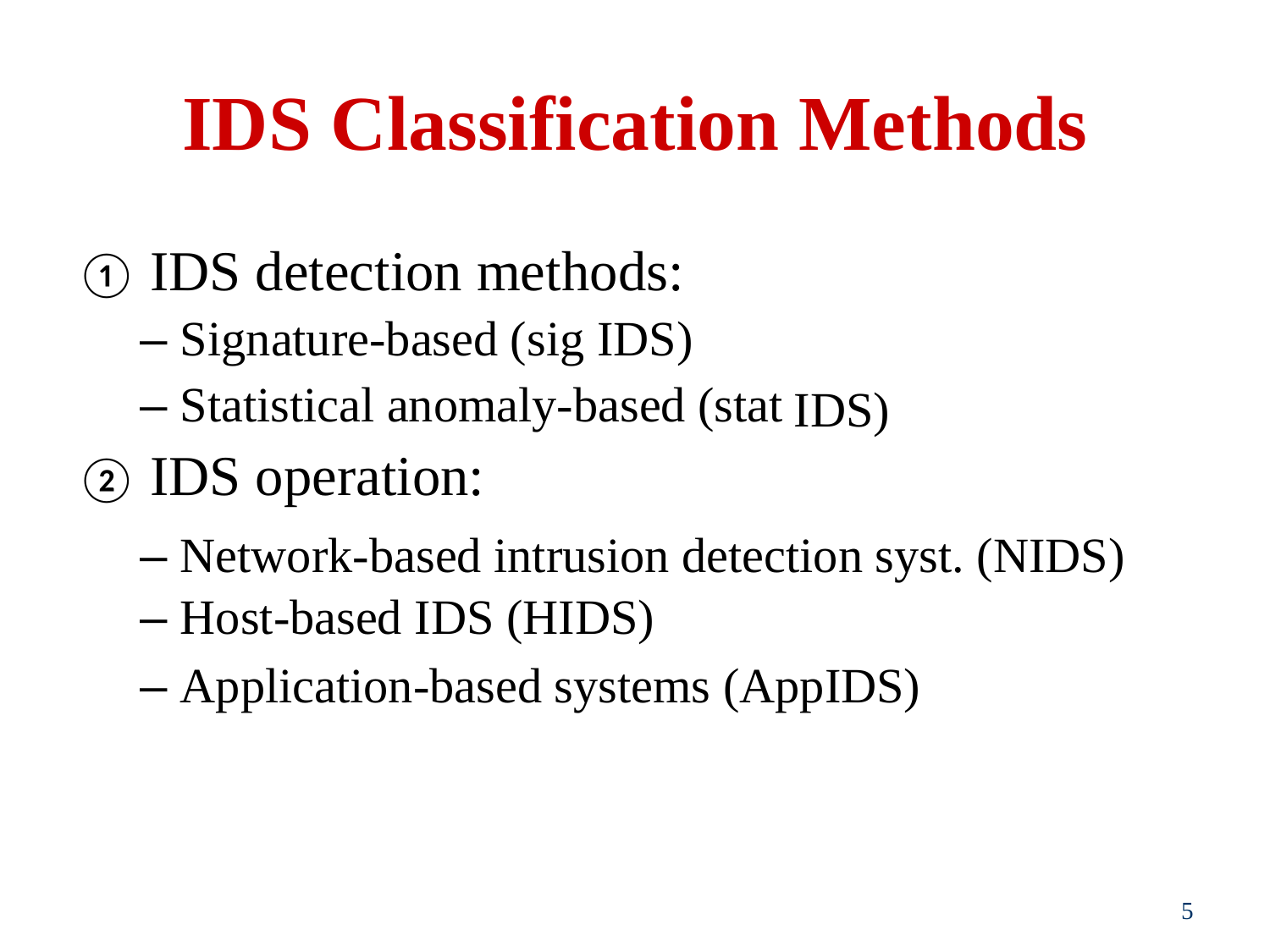

IDS Classification
Methods
① IDS detection methods:
– Signature-based (sig IDS)
– Statistical anomaly-based (stat
② IDS operation:
IDS)
– Network-based intrusion detection syst. (NIDS)
– Host-based IDS (HIDS)
– Application-based systems (AppIDS)
5